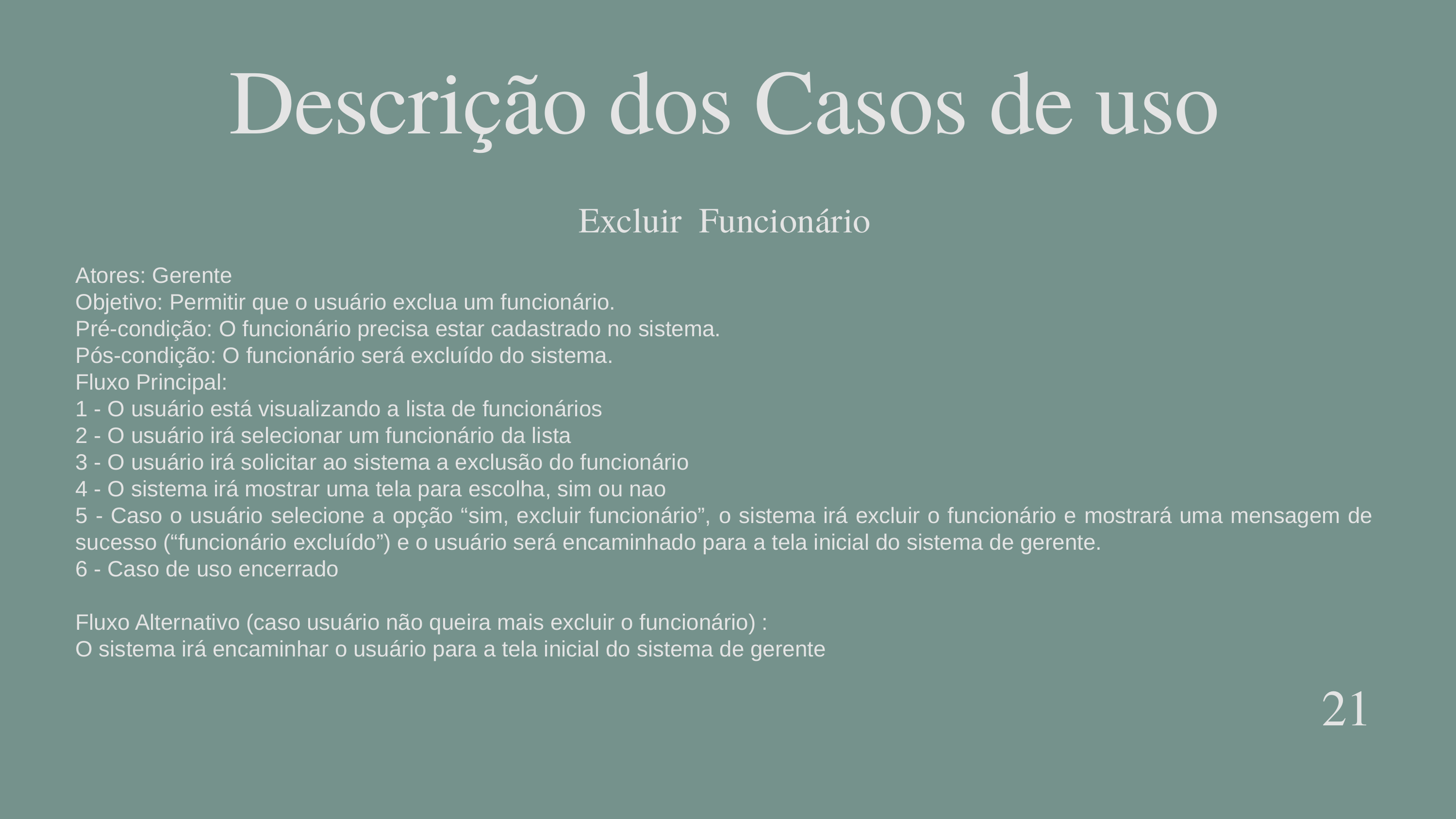

Descrição dos Casos de uso
Excluir  Funcionário
Atores: Gerente
Objetivo: Permitir que o usuário exclua um funcionário.
Pré-condição: O funcionário precisa estar cadastrado no sistema.
Pós-condição: O funcionário será excluído do sistema.
Fluxo Principal:
1 - O usuário está visualizando a lista de funcionários
2 - O usuário irá selecionar um funcionário da lista
3 - O usuário irá solicitar ao sistema a exclusão do funcionário
4 - O sistema irá mostrar uma tela para escolha, sim ou nao
5 - Caso o usuário selecione a opção “sim, excluir funcionário”, o sistema irá excluir o funcionário e mostrará uma mensagem de sucesso (“funcionário excluído”) e o usuário será encaminhado para a tela inicial do sistema de gerente.
6 - Caso de uso encerrado

Fluxo Alternativo (caso usuário não queira mais excluir o funcionário) :
O sistema irá encaminhar o usuário para a tela inicial do sistema de gerente

21